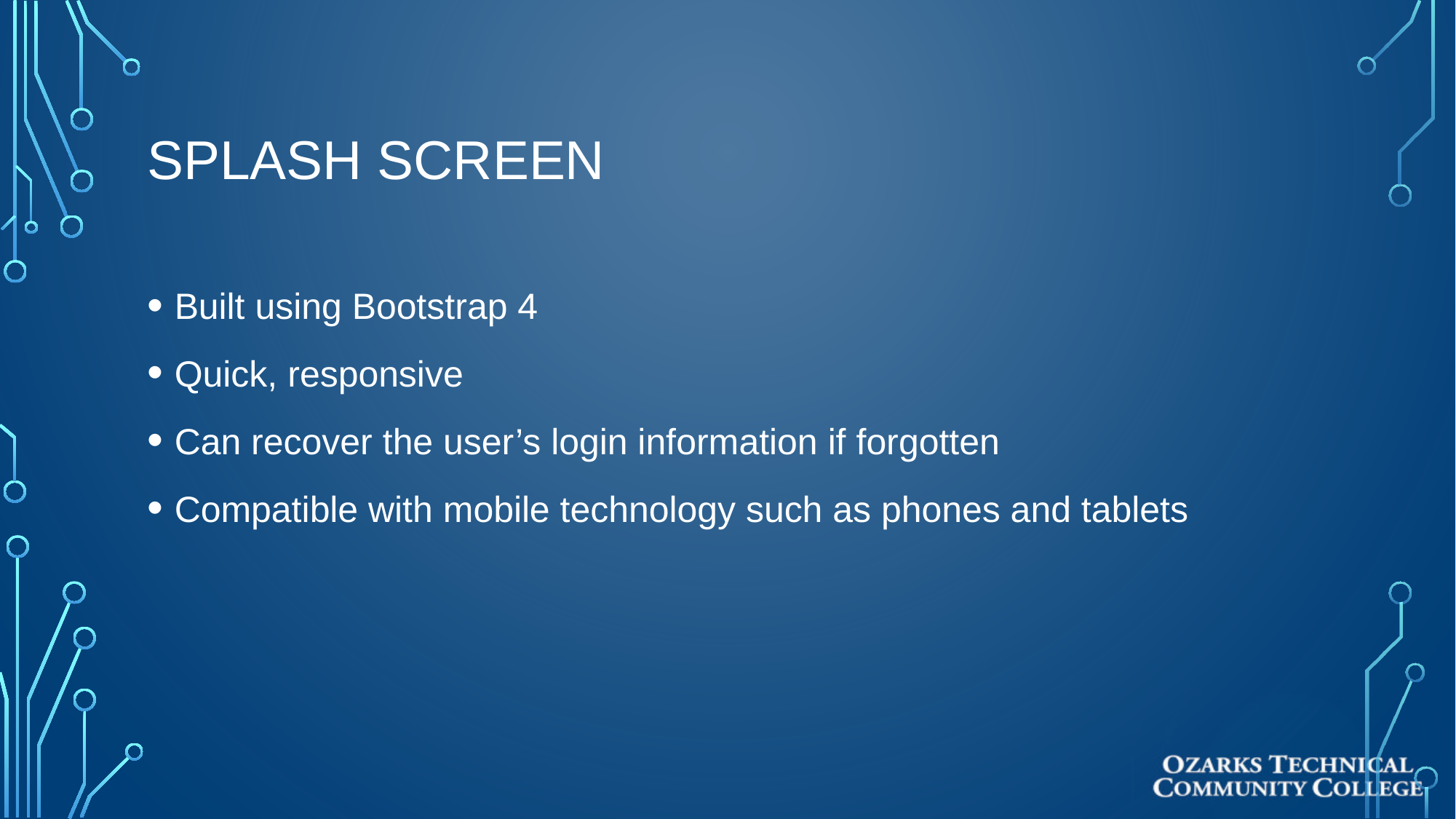

# Splash screen
Built using Bootstrap 4
Quick, responsive
Can recover the user’s login information if forgotten
Compatible with mobile technology such as phones and tablets